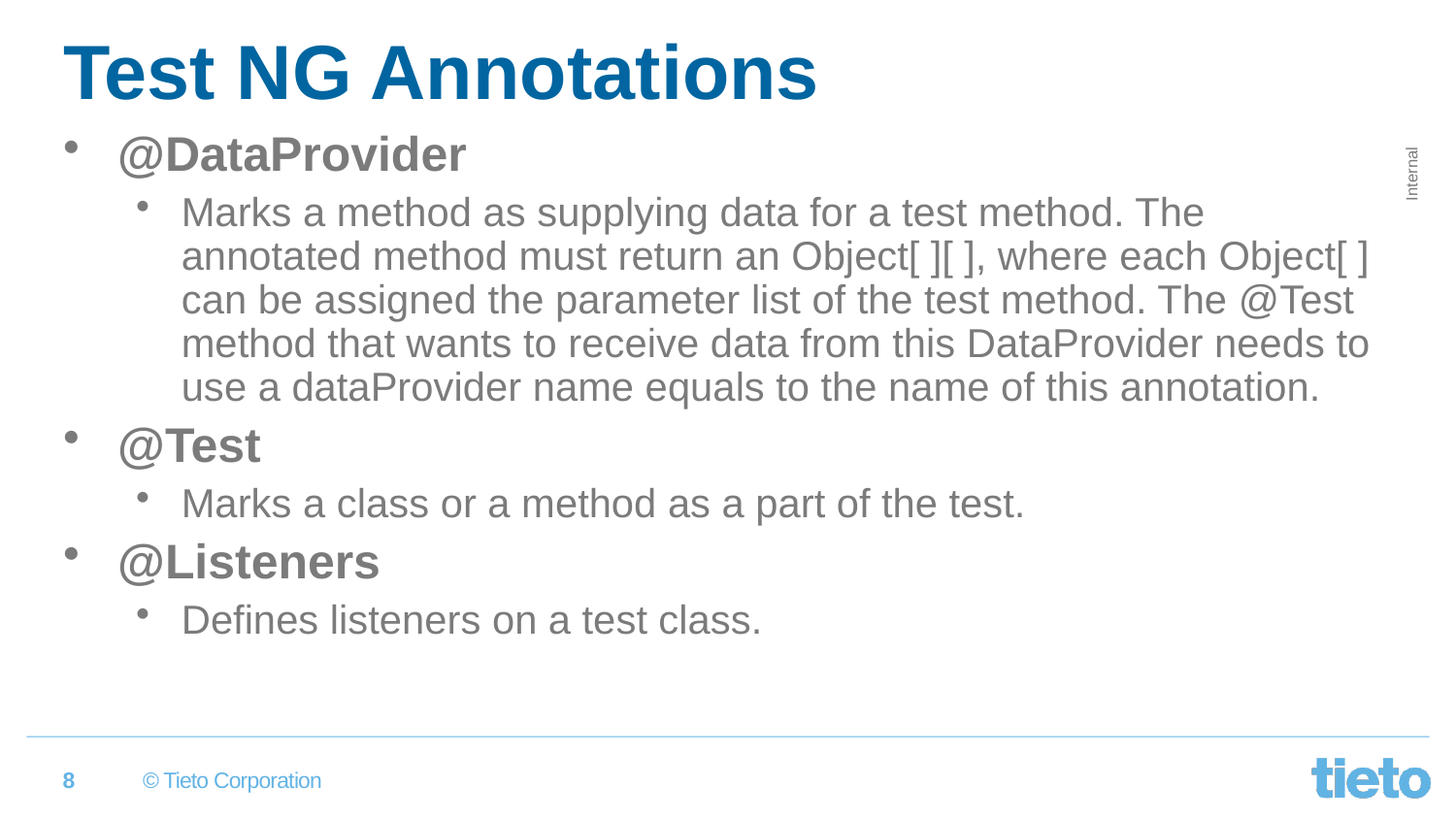

# Test NG Annotations
@DataProvider
Marks a method as supplying data for a test method. The annotated method must return an Object[ ][ ], where each Object[ ] can be assigned the parameter list of the test method. The @Test method that wants to receive data from this DataProvider needs to use a dataProvider name equals to the name of this annotation.
@Test
Marks a class or a method as a part of the test.
@Listeners
Defines listeners on a test class.

8